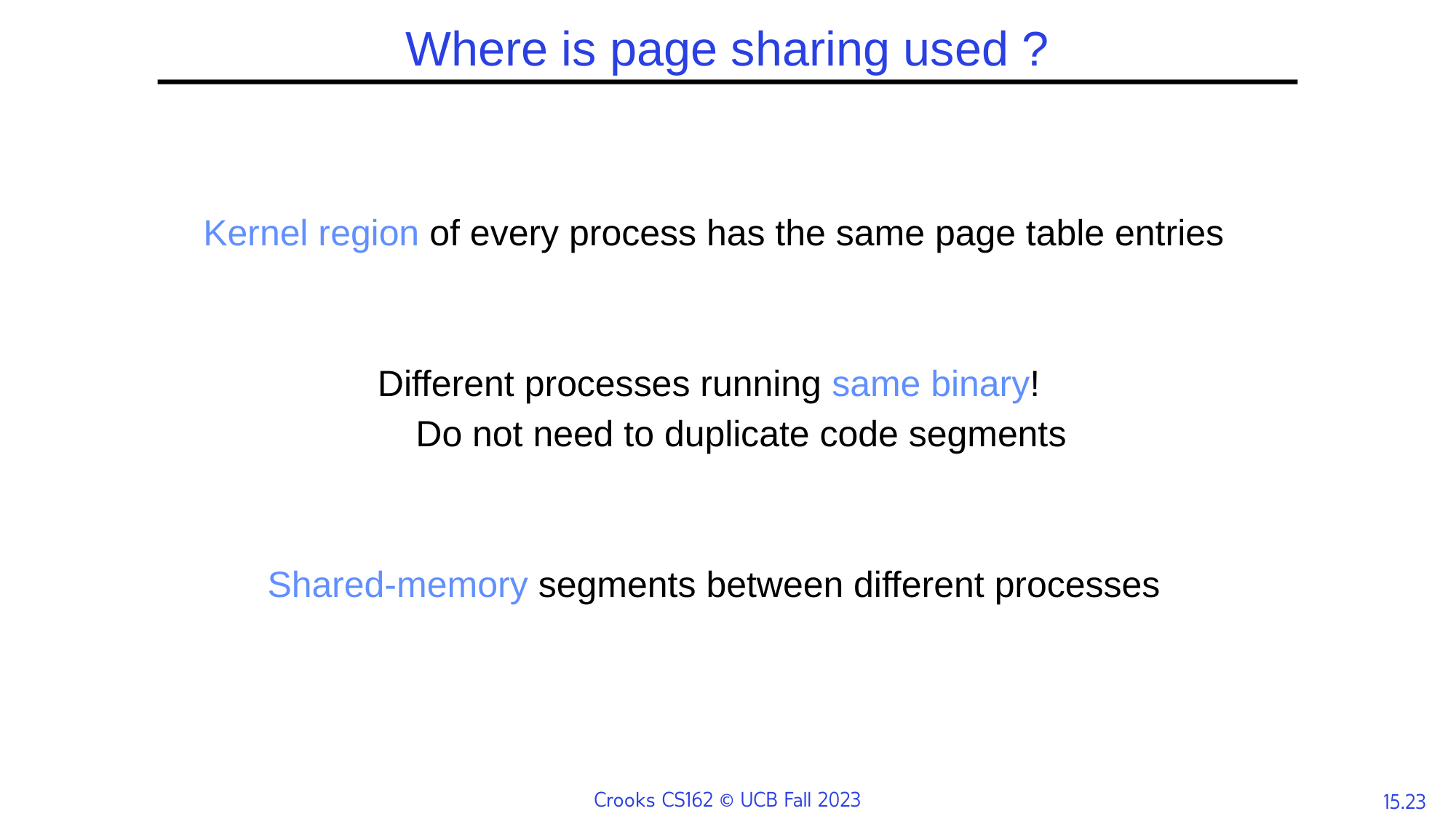

# Where is page sharing used ?
Kernel region of every process has the same page table entries

Different processes running same binary!
Do not need to duplicate code segments

Shared-memory segments between different processes